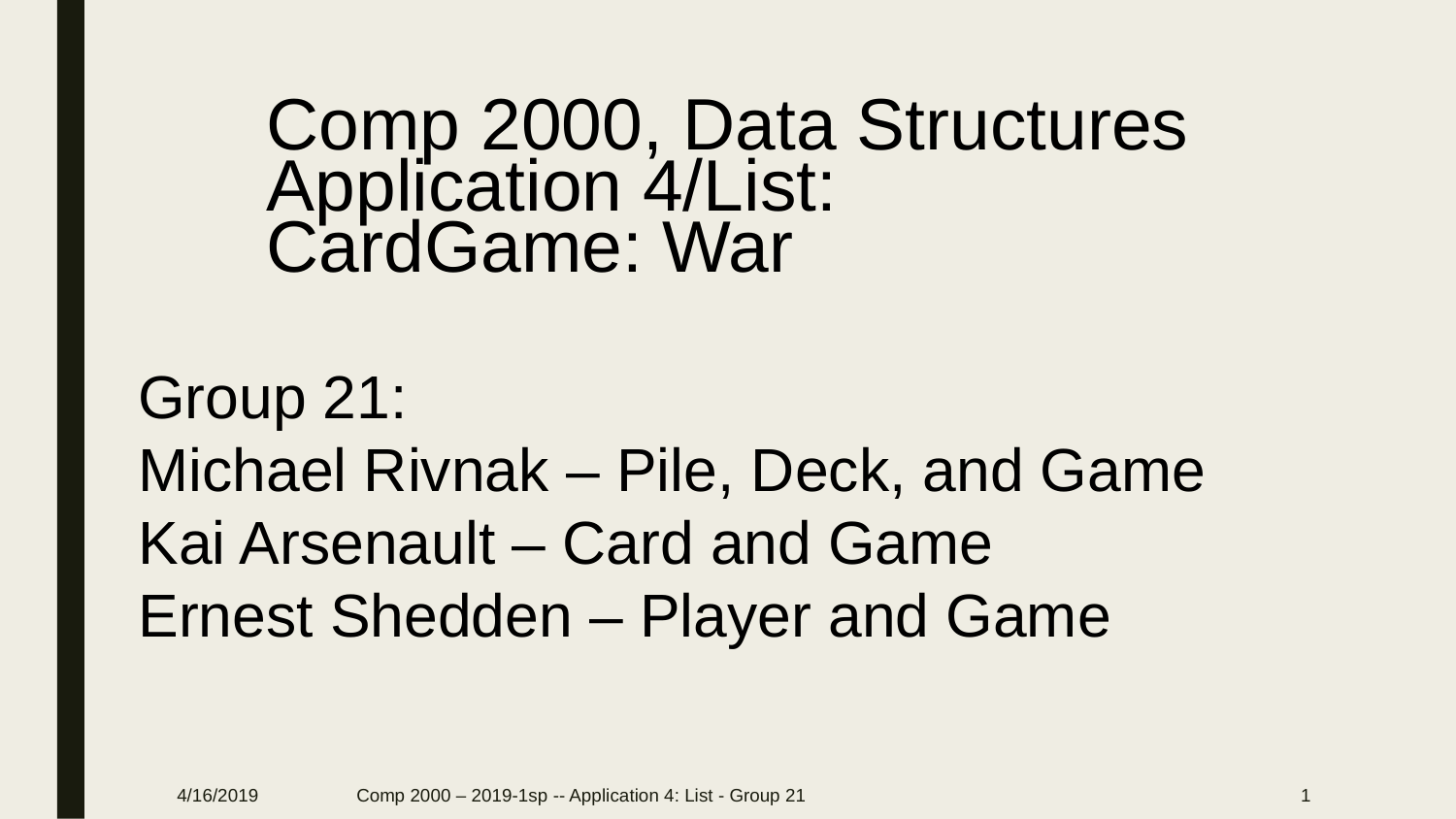

Comp 2000, Data Structures
Application 4/List:
CardGame: War
Group 21:
Michael Rivnak – Pile, Deck, and Game
Kai Arsenault – Card and Game
Ernest Shedden – Player and Game
4/16/2019
Comp 2000 – 2019-1sp -- Application 4: List - Group 21
1